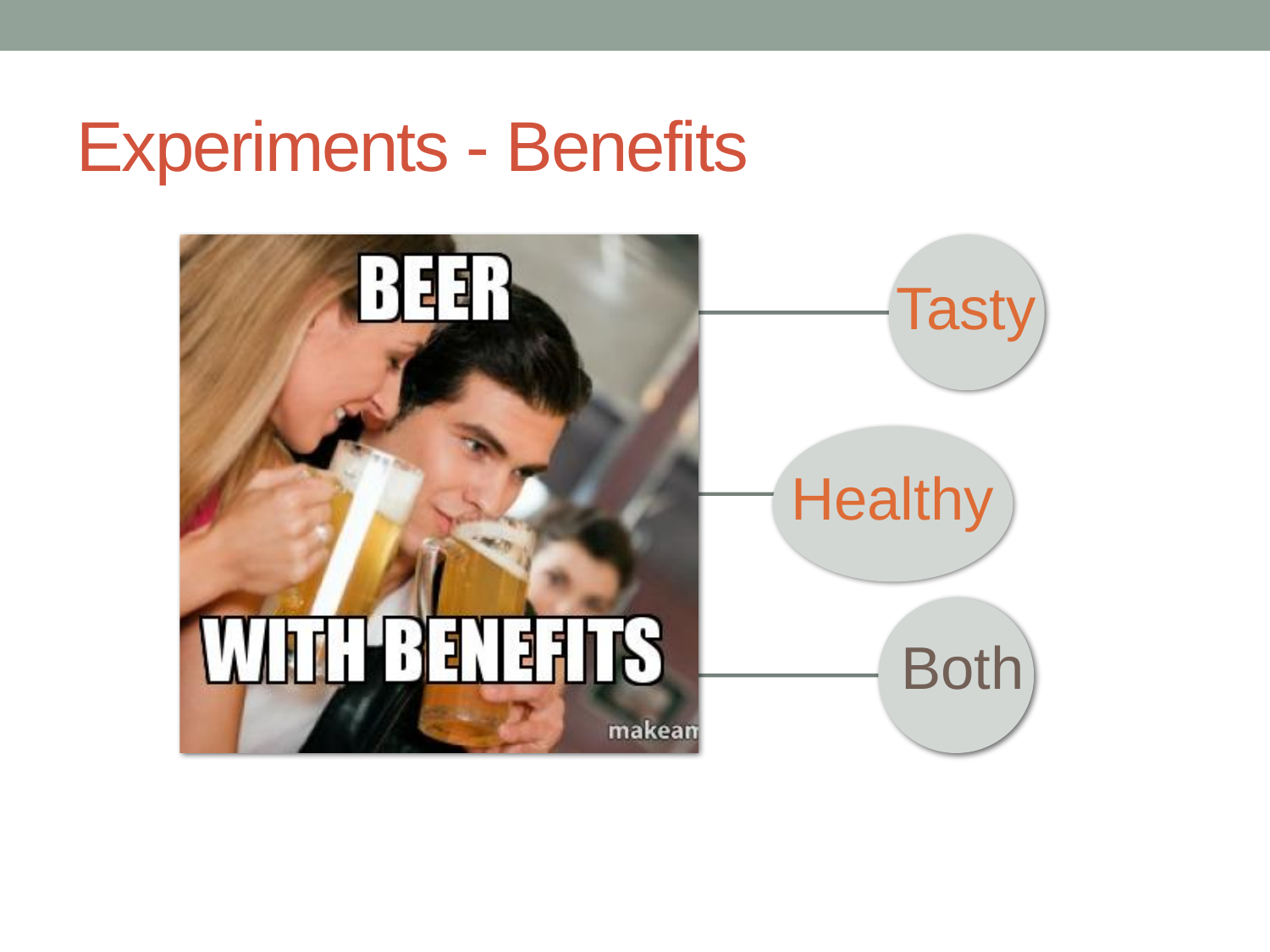

# Experiments - Benefits

Tasty
Healthy
Both